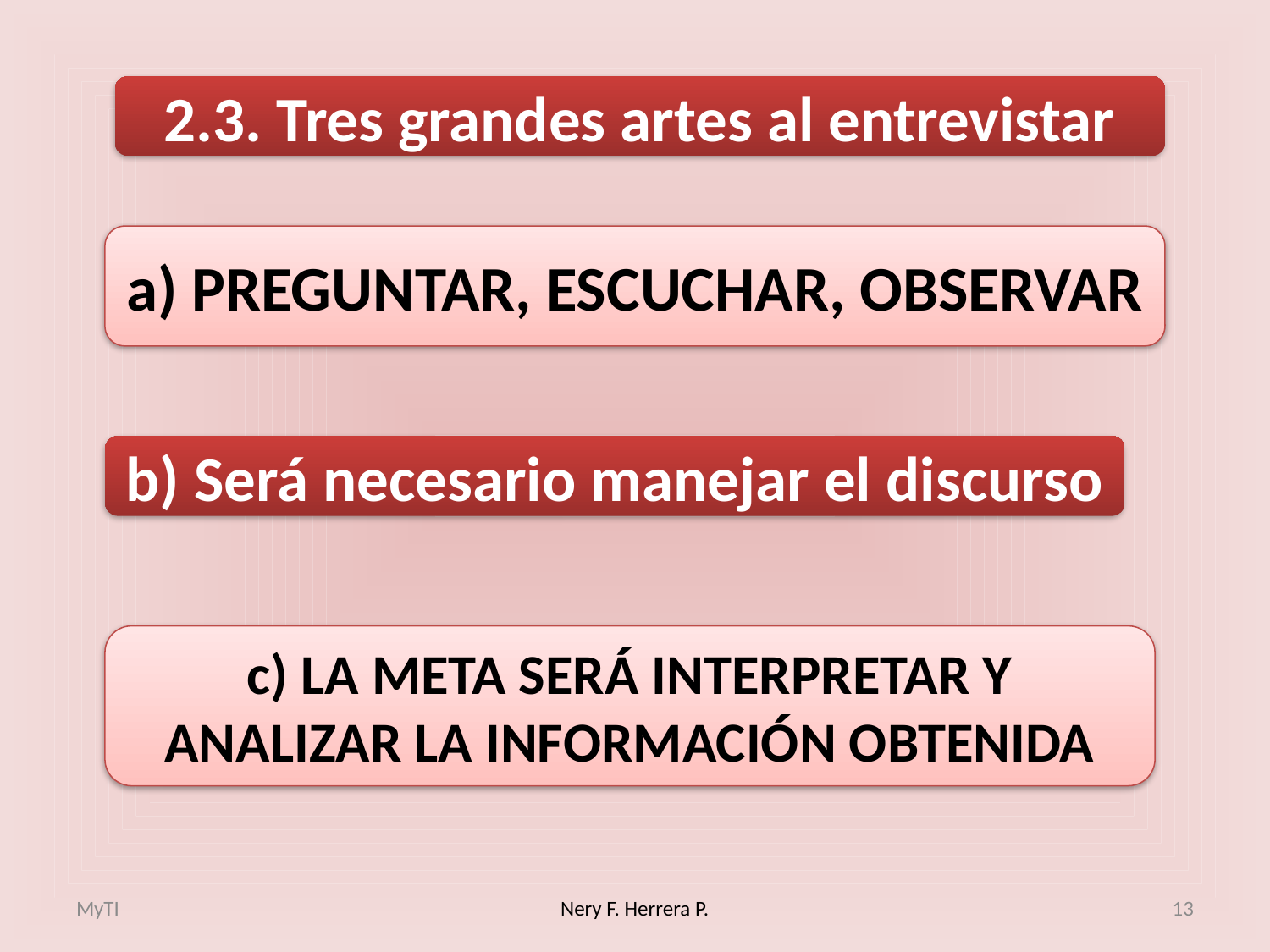

2.3. Tres grandes artes al entrevistar
a) PREGUNTAR, ESCUCHAR, OBSERVAR
b) Será necesario manejar el discurso
c) LA META SERÁ INTERPRETAR Y ANALIZAR LA INFORMACIÓN OBTENIDA
MyTI
Nery F. Herrera P.
13